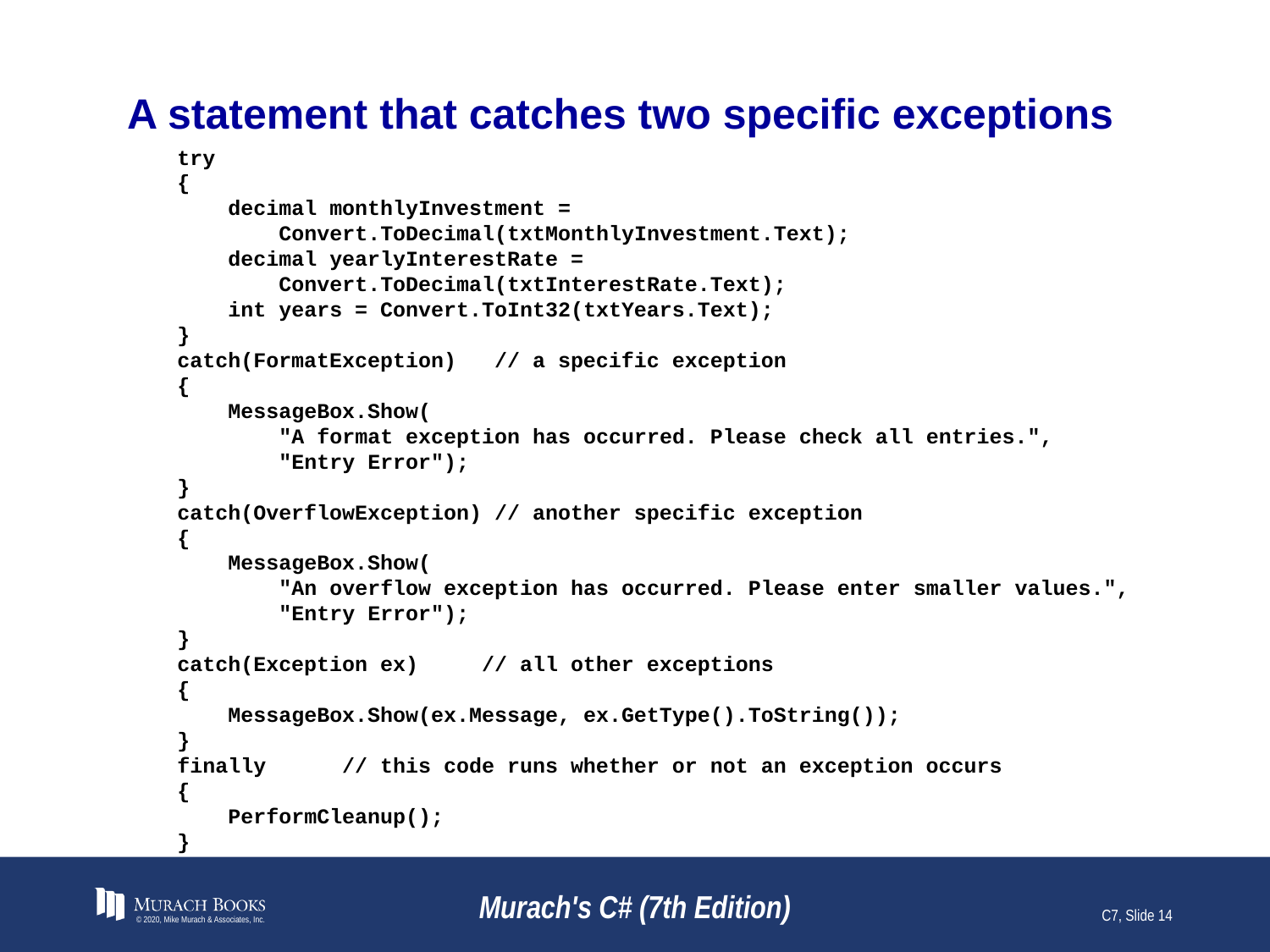

# A statement that catches two specific exceptions
try
{
    decimal monthlyInvestment =
        Convert.ToDecimal(txtMonthlyInvestment.Text);
    decimal yearlyInterestRate =
        Convert.ToDecimal(txtInterestRate.Text);
    int years = Convert.ToInt32(txtYears.Text);
}
catch(FormatException)   // a specific exception
{
    MessageBox.Show(
        "A format exception has occurred. Please check all entries.",
        "Entry Error");
}
catch(OverflowException) // another specific exception
{
    MessageBox.Show(
        "An overflow exception has occurred. Please enter smaller values.",
        "Entry Error");
}
catch(Exception ex)     // all other exceptions
{
    MessageBox.Show(ex.Message, ex.GetType().ToString());
}
finally      // this code runs whether or not an exception occurs
{
    PerformCleanup();
}

© 2020, Mike Murach & Associates, Inc.
Murach's C# (7th Edition)

C7, Slide 14